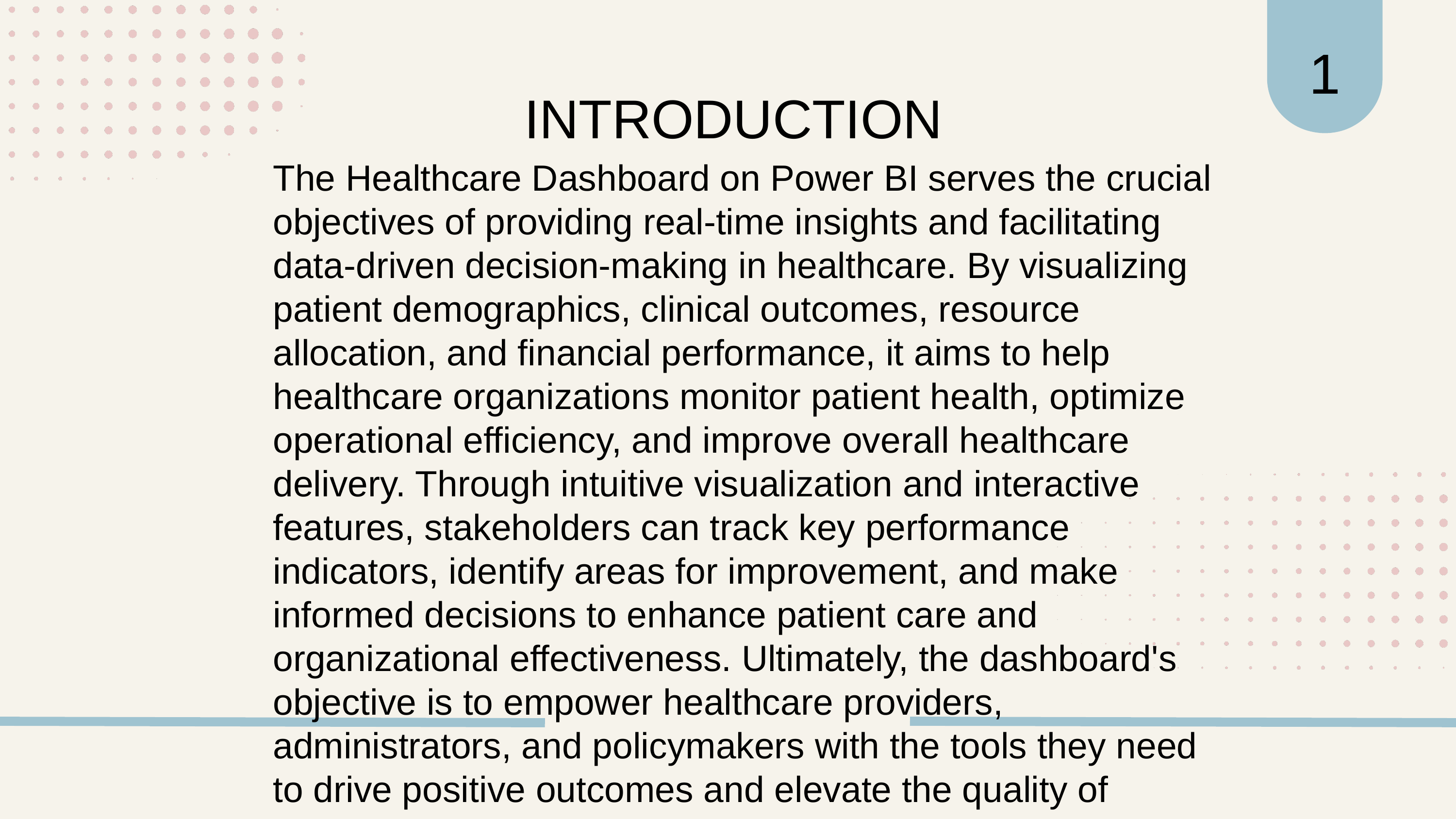

1

INTRODUCTION
The Healthcare Dashboard on Power BI serves the crucial objectives of providing real-time insights and facilitating data-driven decision-making in healthcare. By visualizing patient demographics, clinical outcomes, resource allocation, and financial performance, it aims to help healthcare organizations monitor patient health, optimize operational efficiency, and improve overall healthcare delivery. Through intuitive visualization and interactive features, stakeholders can track key performance indicators, identify areas for improvement, and make informed decisions to enhance patient care and organizational effectiveness. Ultimately, the dashboard's objective is to empower healthcare providers, administrators, and policymakers with the tools they need to drive positive outcomes and elevate the quality of healthcare services.